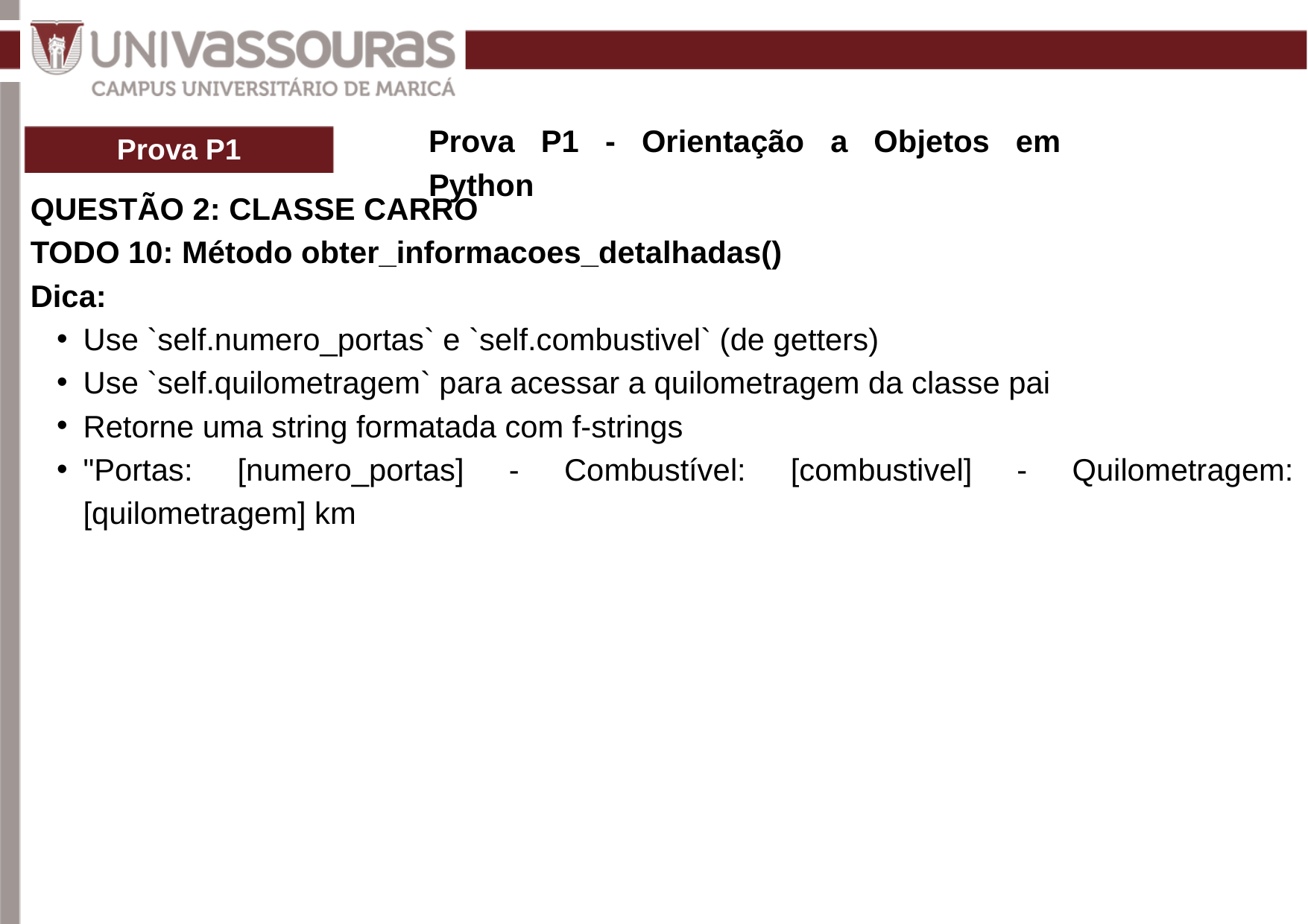

Prova P1 - Orientação a Objetos em Python

Prova P1
QUESTÃO 2: CLASSE CARRO
TODO 10: Método obter_informacoes_detalhadas()
Dica:
Use `self.numero_portas` e `self.combustivel` (de getters)
Use `self.quilometragem` para acessar a quilometragem da classe pai
Retorne uma string formatada com f-strings
"Portas: [numero_portas] - Combustível: [combustivel] - Quilometragem: [quilometragem] km